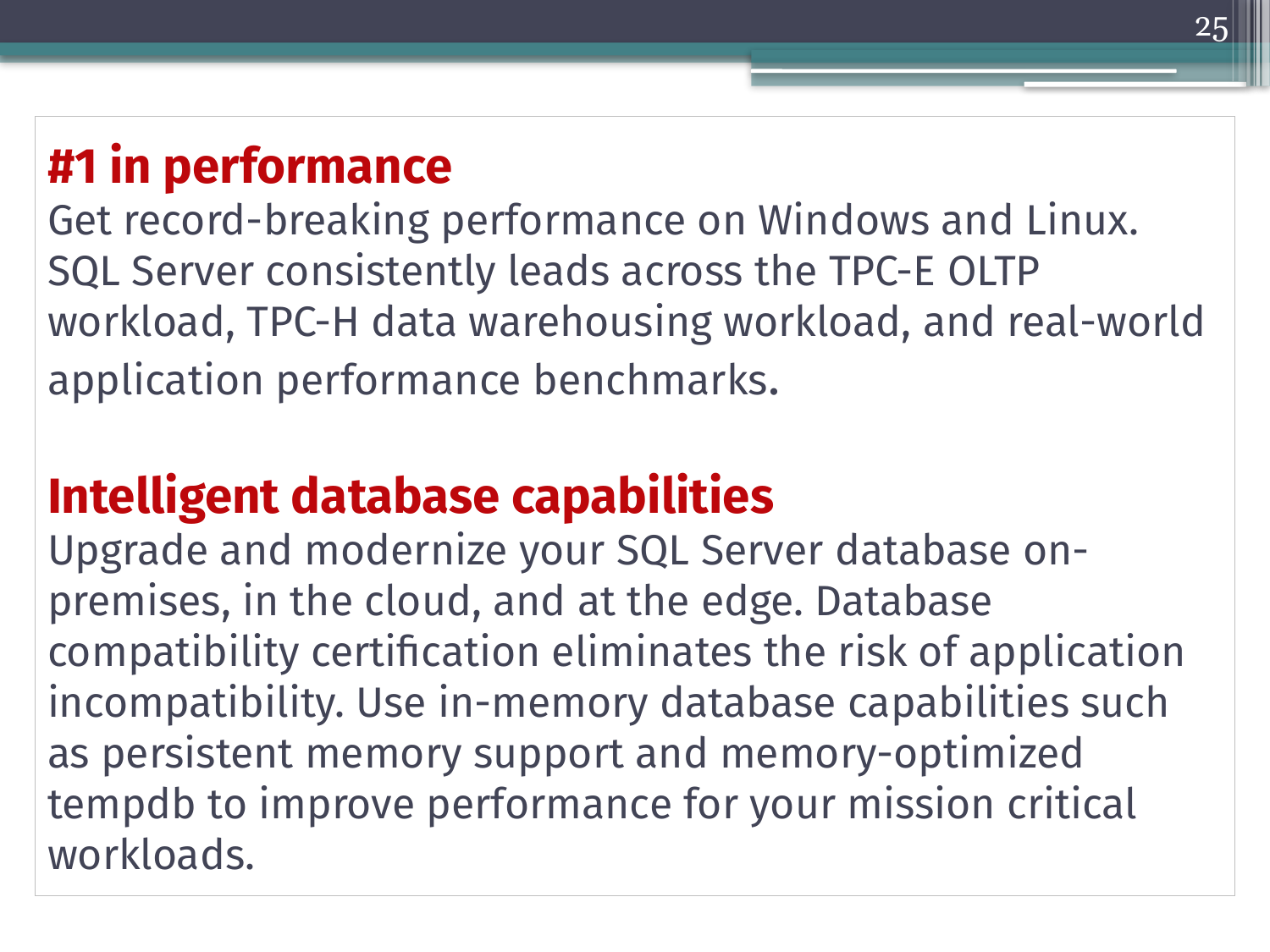

25
# #1 in performance Get record-breaking performance on Windows and Linux. SQL Server consistently leads across the TPC-E OLTP workload, TPC-H data warehousing workload, and real-world application performance benchmarks.   Intelligent database capabilities Upgrade and modernize your SQL Server database on-premises, in the cloud, and at the edge. Database compatibility certification eliminates the risk of application incompatibility. Use in-memory database capabilities such as persistent memory support and memory-optimized tempdb to improve performance for your mission critical workloads.